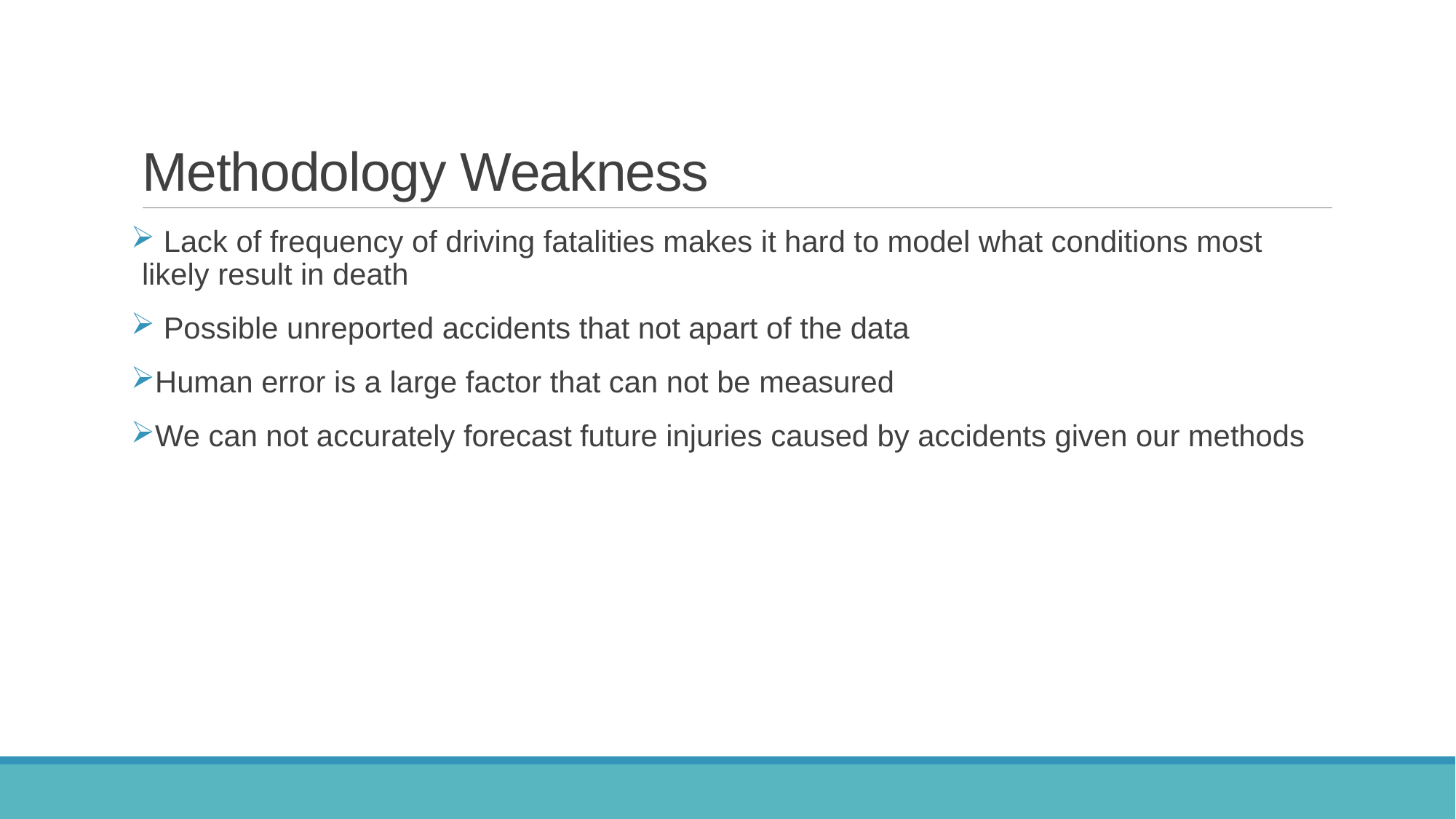

# Methodology Weakness
 Lack of frequency of driving fatalities makes it hard to model what conditions most likely result in death
 Possible unreported accidents that not apart of the data
Human error is a large factor that can not be measured
We can not accurately forecast future injuries caused by accidents given our methods